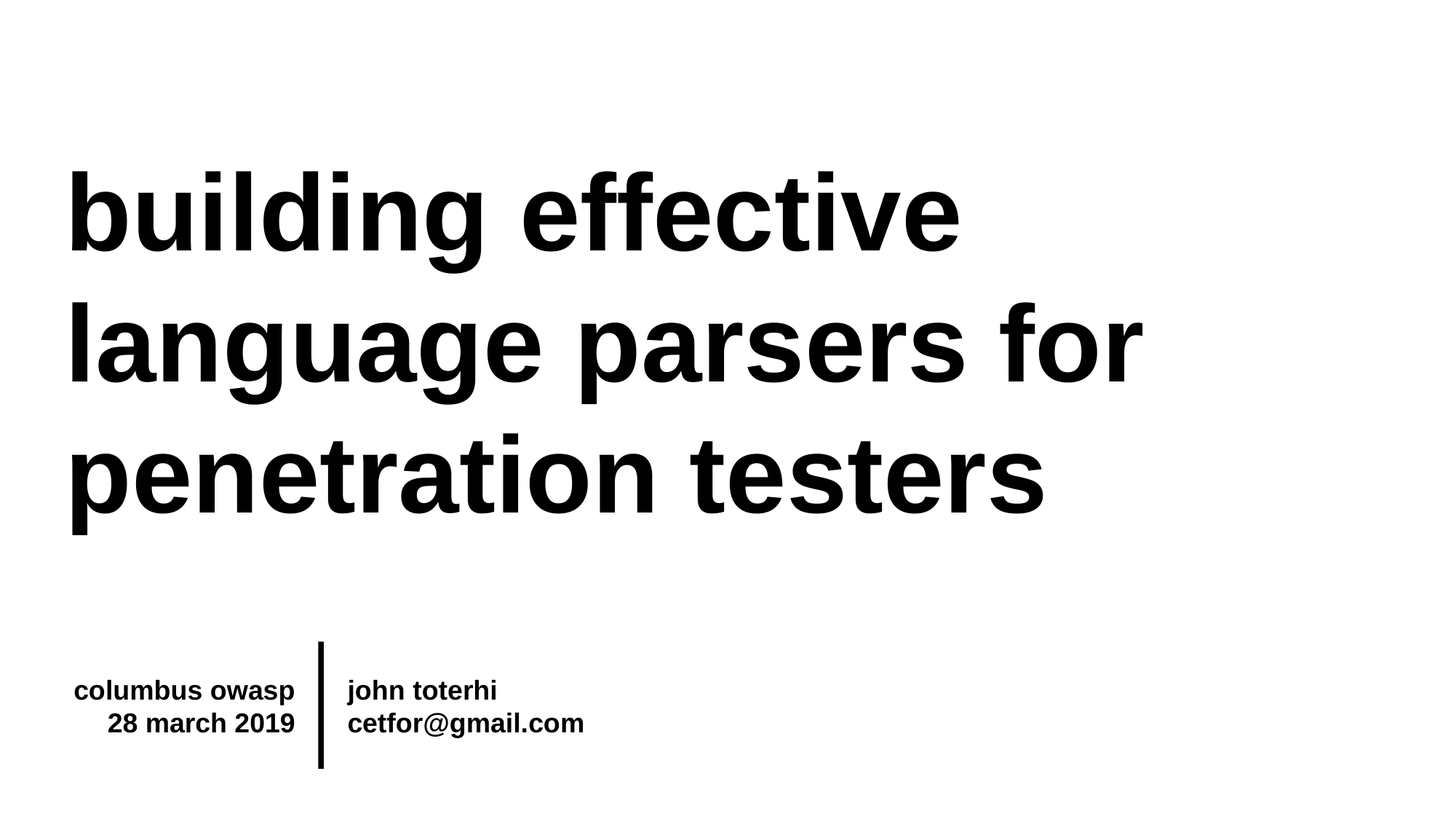

building effective
language parsers for
penetration testers

columbus owasp
28 march 2019
john toterhi
cetfor@gmail.com